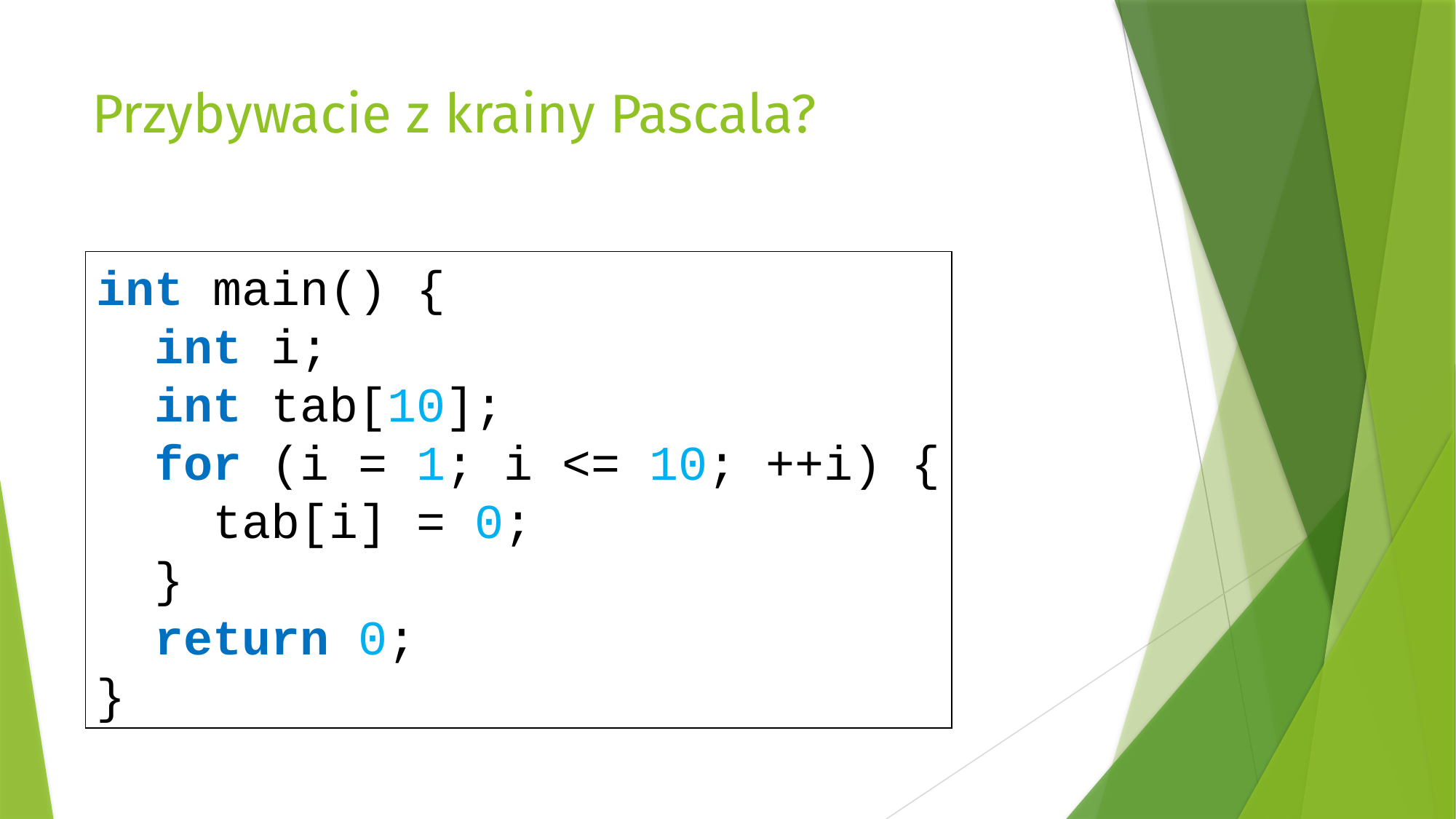

# Przybywacie z krainy Pascala?
int main() {
  int i;
  int tab[10];
  for (i = 1; i <= 10; ++i) {
    tab[i] = 0;
  }
  return 0;
}